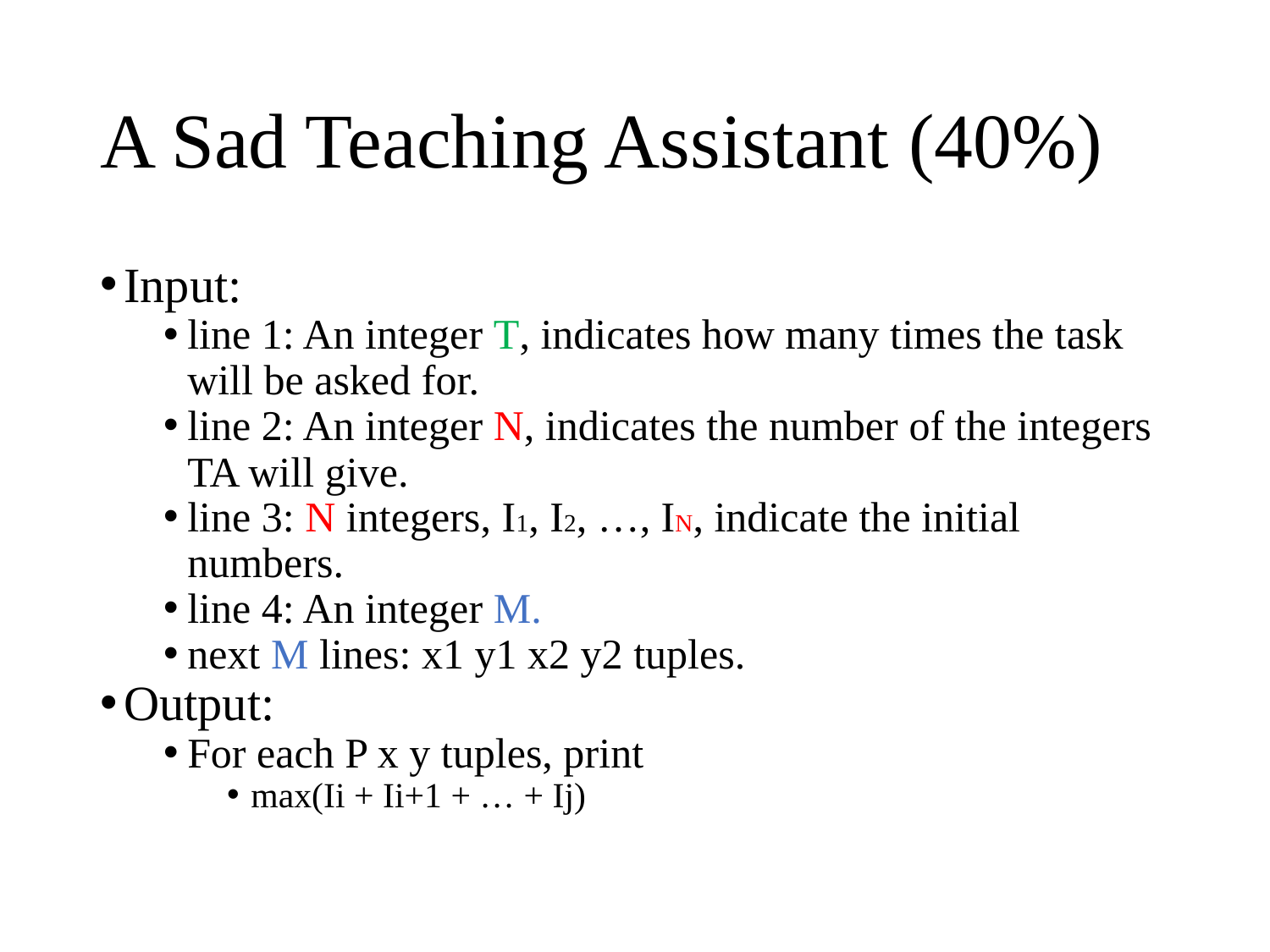

# A Sad Teaching Assistant (40%)
Input:
line 1: An integer T, indicates how many times the task will be asked for.
line 2: An integer N, indicates the number of the integers TA will give.
line 3: N integers, I1, I2, …, IN, indicate the initial numbers.
line 4: An integer M.
next M lines: x1 y1 x2 y2 tuples.
Output:
For each P x y tuples, print
max(Ii + Ii+1 + … + Ij)